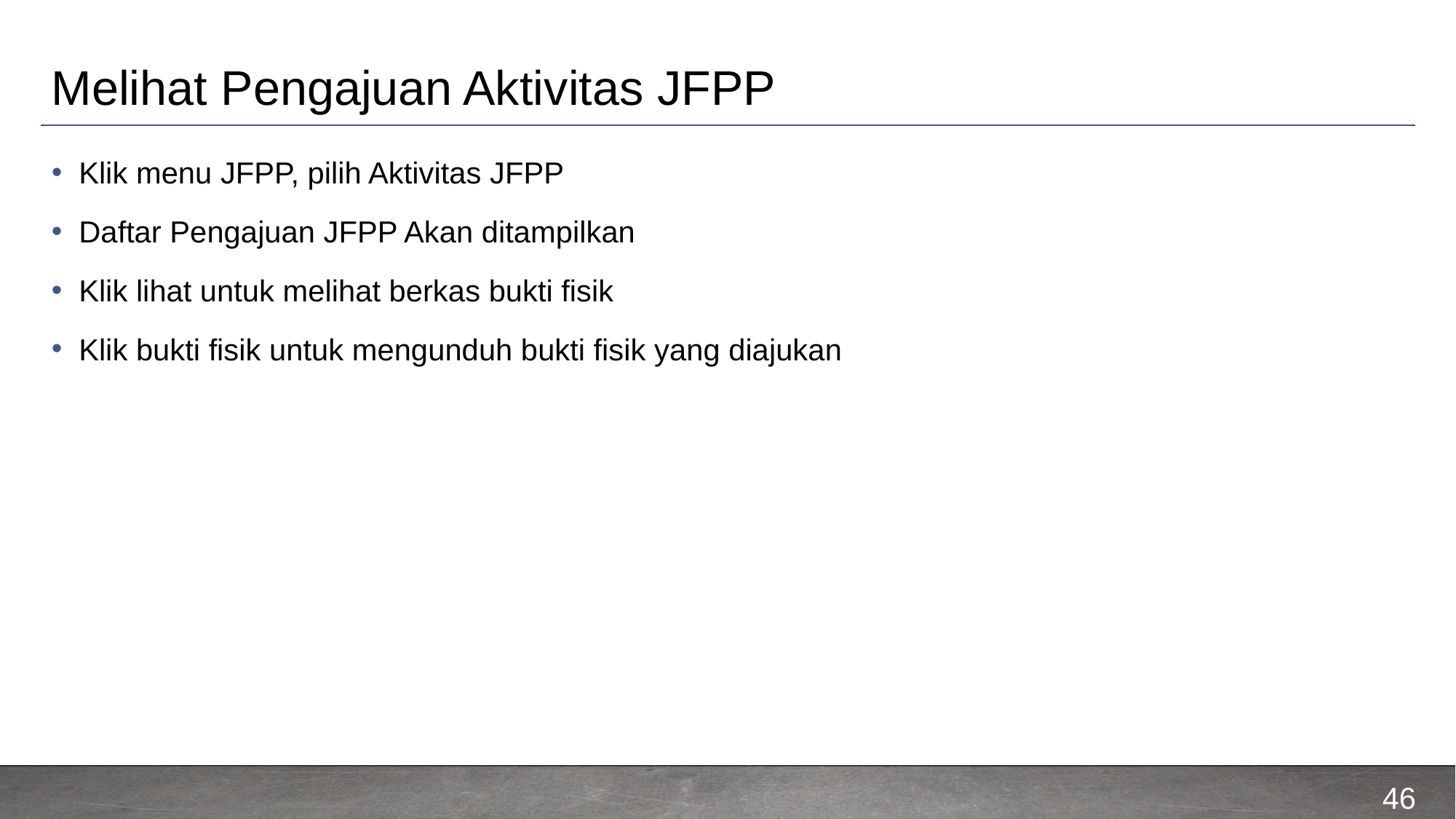

# Melihat Pengajuan Aktivitas JFPP
Klik menu JFPP, pilih Aktivitas JFPP
Daftar Pengajuan JFPP Akan ditampilkan
Klik lihat untuk melihat berkas bukti fisik
Klik bukti fisik untuk mengunduh bukti fisik yang diajukan